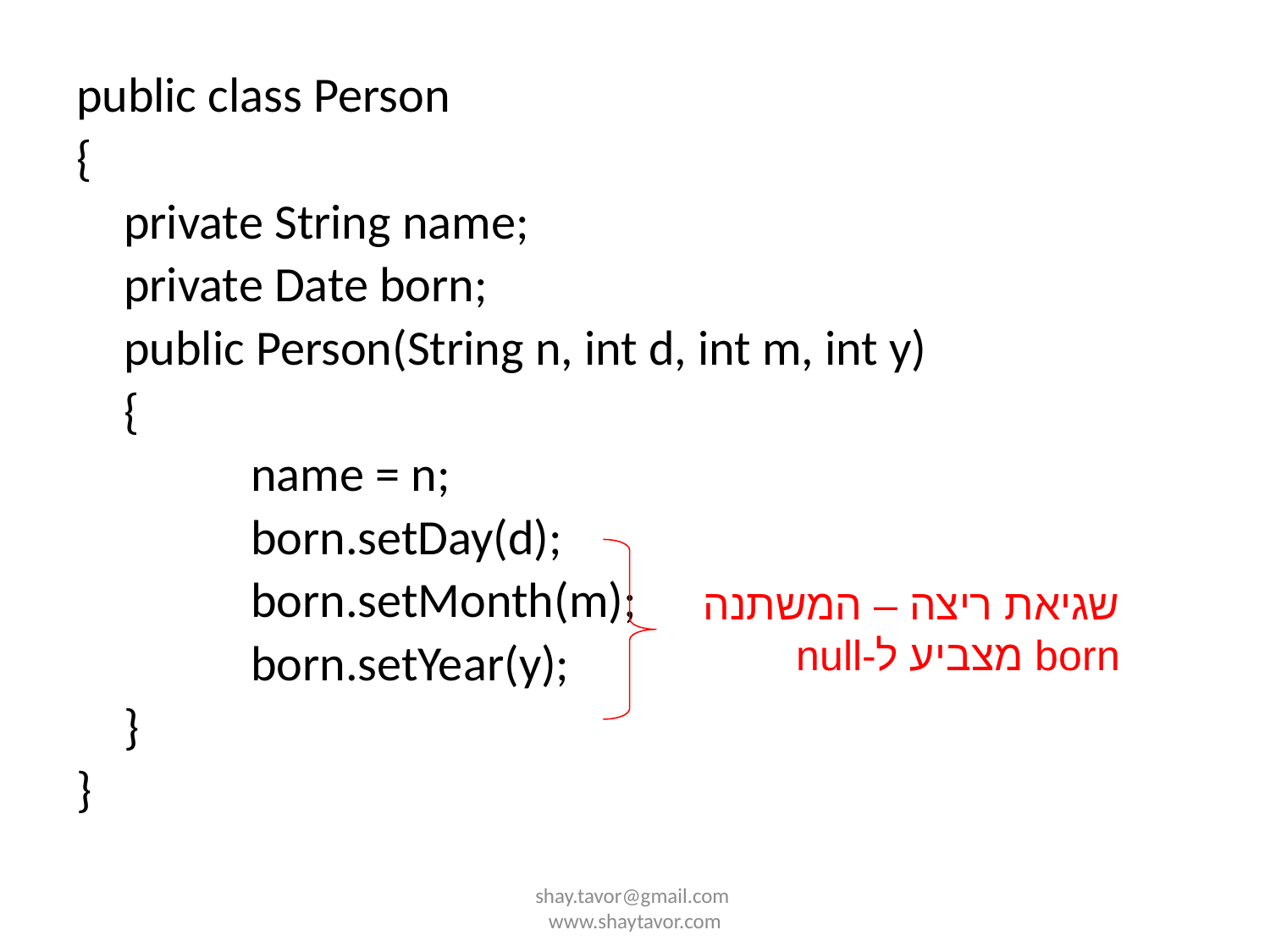

public class Person
{
	private String name;
	private Date born;
	public Person(String n, int d, int m, int y)
	{
		name = n;
		born.setDay(d);
		born.setMonth(m);
		born.setYear(y);
	}
}

שגיאת ריצה – המשתנה born מצביע ל-null
shay.tavor@gmail.com  www.shaytavor.com